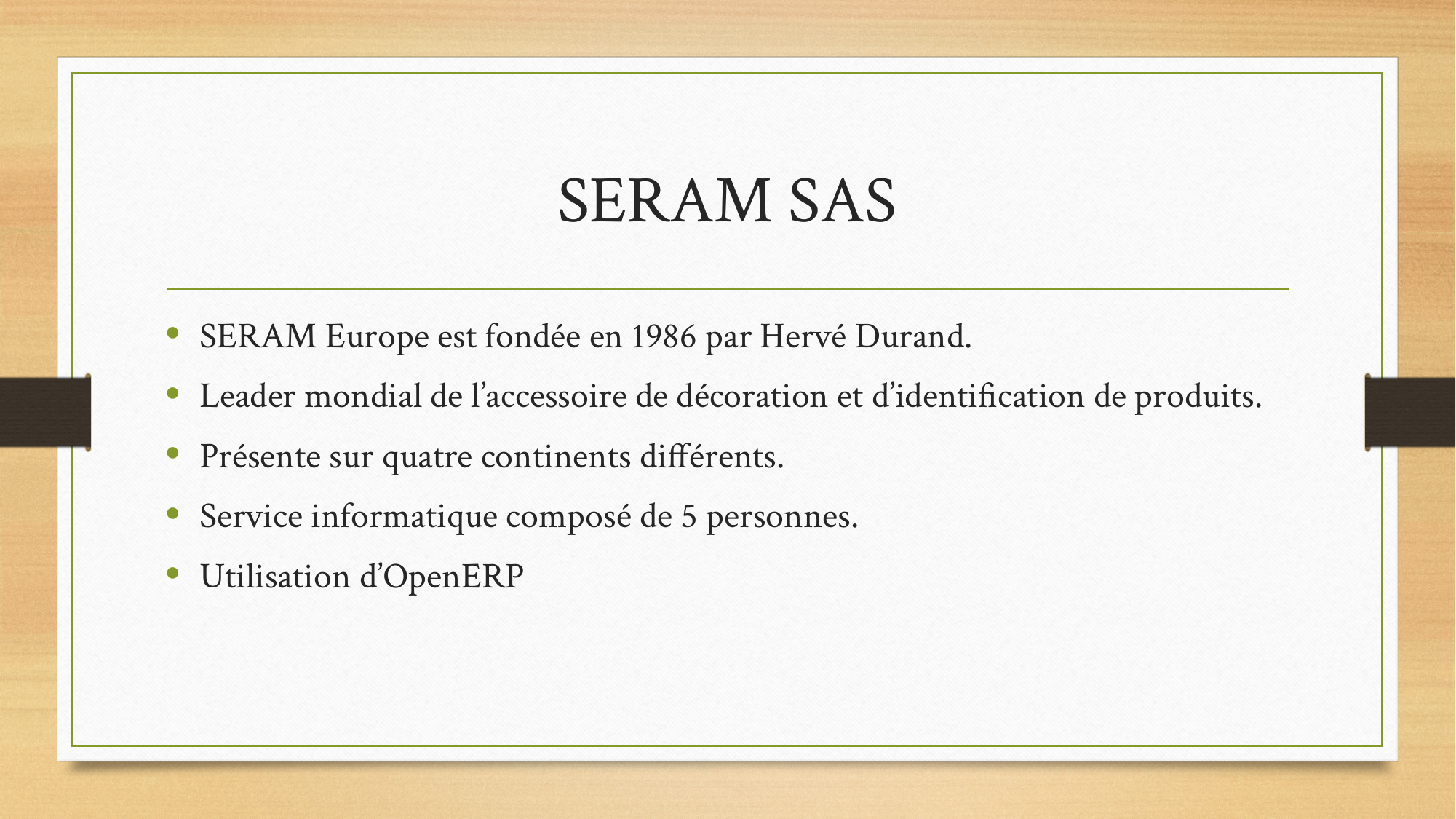

# SERAM SAS
SERAM Europe est fondée en 1986 par Hervé Durand.
Leader mondial de l’accessoire de décoration et d’identification de produits.
Présente sur quatre continents différents.
Service informatique composé de 5 personnes.
Utilisation d’OpenERP